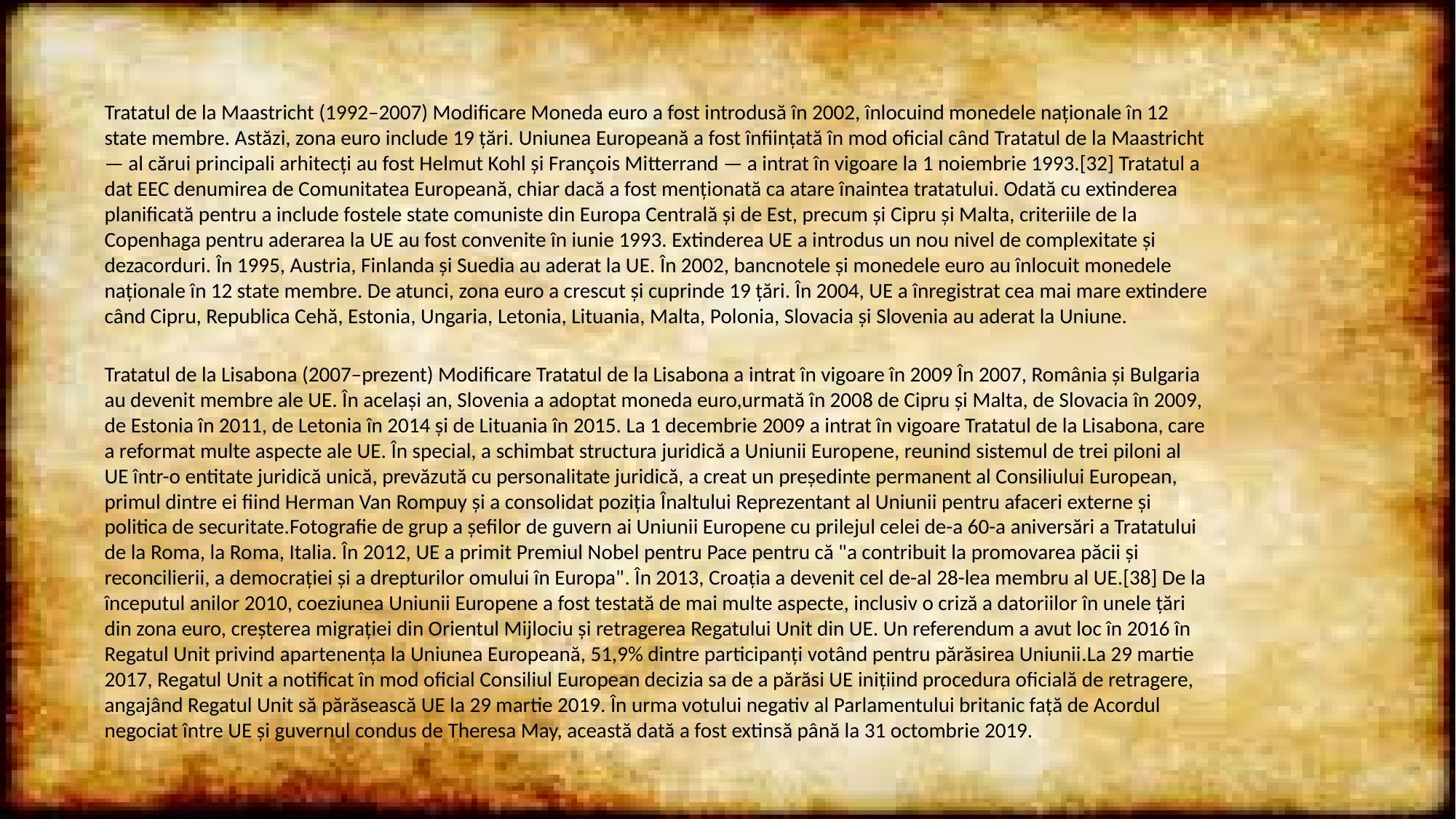

Tratatul de la Maastricht (1992–2007) Modificare Moneda euro a fost introdusă în 2002, înlocuind monedele naționale în 12 state membre. Astăzi, zona euro include 19 țări. Uniunea Europeană a fost înființată în mod oficial când Tratatul de la Maastricht — al cărui principali arhitecți au fost Helmut Kohl și François Mitterrand — a intrat în vigoare la 1 noiembrie 1993.[32] Tratatul a dat EEC denumirea de Comunitatea Europeană, chiar dacă a fost menționată ca atare înaintea tratatului. Odată cu extinderea planificată pentru a include fostele state comuniste din Europa Centrală și de Est, precum și Cipru și Malta, criteriile de la Copenhaga pentru aderarea la UE au fost convenite în iunie 1993. Extinderea UE a introdus un nou nivel de complexitate și dezacorduri. În 1995, Austria, Finlanda și Suedia au aderat la UE. În 2002, bancnotele și monedele euro au înlocuit monedele naționale în 12 state membre. De atunci, zona euro a crescut și cuprinde 19 țări. În 2004, UE a înregistrat cea mai mare extindere când Cipru, Republica Cehă, Estonia, Ungaria, Letonia, Lituania, Malta, Polonia, Slovacia și Slovenia au aderat la Uniune.

Tratatul de la Lisabona (2007–prezent) Modificare Tratatul de la Lisabona a intrat în vigoare în 2009 În 2007, România și Bulgaria au devenit membre ale UE. În același an, Slovenia a adoptat moneda euro,urmată în 2008 de Cipru și Malta, de Slovacia în 2009, de Estonia în 2011, de Letonia în 2014 și de Lituania în 2015. La 1 decembrie 2009 a intrat în vigoare Tratatul de la Lisabona, care a reformat multe aspecte ale UE. În special, a schimbat structura juridică a Uniunii Europene, reunind sistemul de trei piloni al UE într-o entitate juridică unică, prevăzută cu personalitate juridică, a creat un președinte permanent al Consiliului European, primul dintre ei fiind Herman Van Rompuy și a consolidat poziția Înaltului Reprezentant al Uniunii pentru afaceri externe și politica de securitate.Fotografie de grup a șefilor de guvern ai Uniunii Europene cu prilejul celei de-a 60-a aniversări a Tratatului de la Roma, la Roma, Italia. În 2012, UE a primit Premiul Nobel pentru Pace pentru că "a contribuit la promovarea păcii și reconcilierii, a democrației și a drepturilor omului în Europa". În 2013, Croația a devenit cel de-al 28-lea membru al UE.[38] De la începutul anilor 2010, coeziunea Uniunii Europene a fost testată de mai multe aspecte, inclusiv o criză a datoriilor în unele țări din zona euro, creșterea migrației din Orientul Mijlociu și retragerea Regatului Unit din UE. Un referendum a avut loc în 2016 în Regatul Unit privind apartenența la Uniunea Europeană, 51,9% dintre participanți votând pentru părăsirea Uniunii.La 29 martie 2017, Regatul Unit a notificat în mod oficial Consiliul European decizia sa de a părăsi UE inițiind procedura oficială de retragere, angajând Regatul Unit să părăsească UE la 29 martie 2019. În urma votului negativ al Parlamentului britanic față de Acordul negociat între UE și guvernul condus de Theresa May, această dată a fost extinsă până la 31 octombrie 2019.